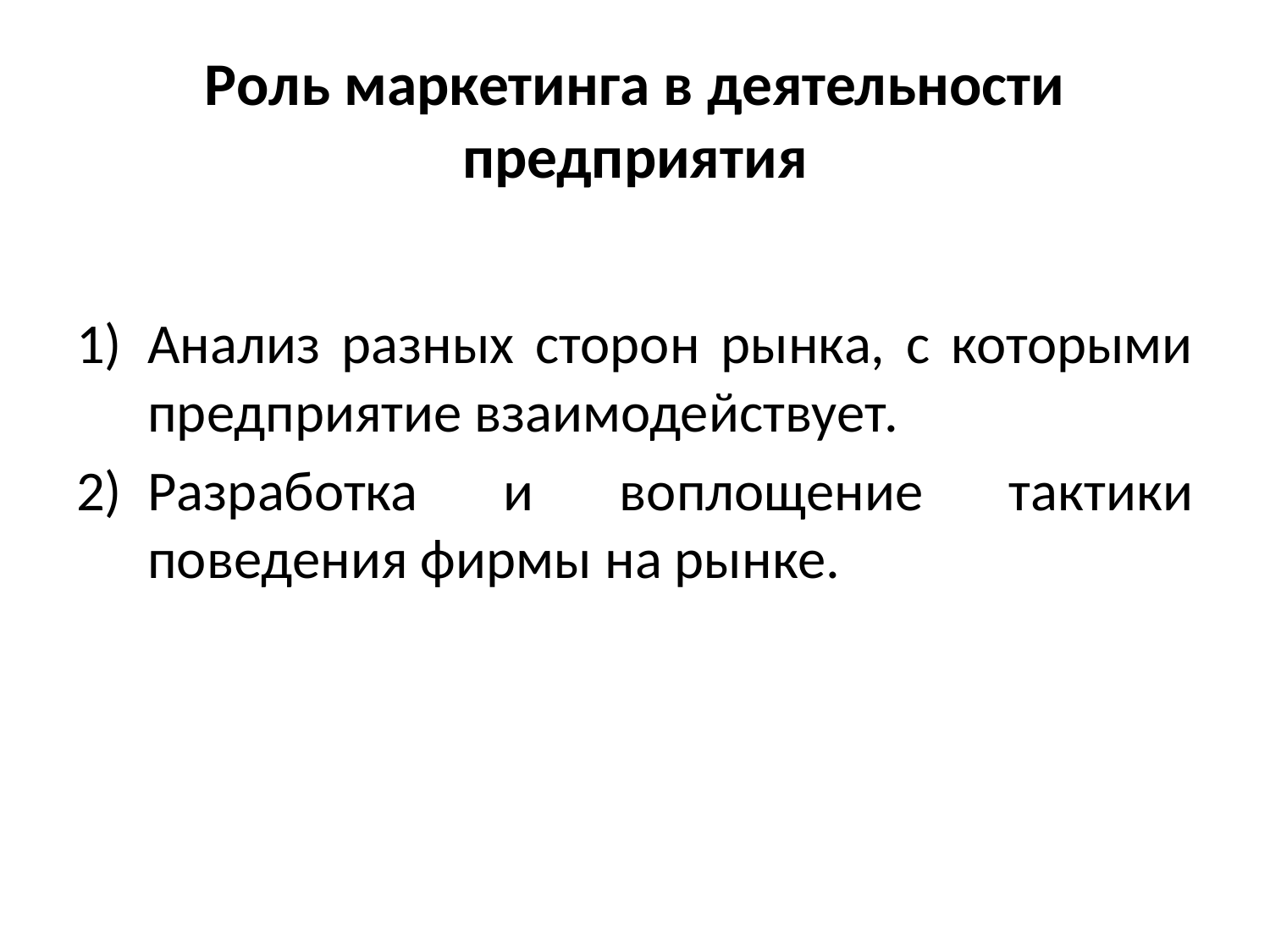

# Роль маркетинга в деятельности предприятия

Анализ разных сторон рынка, с которыми предприятие взаимодействует.
Разработка и воплощение тактики поведения фирмы на рынке.